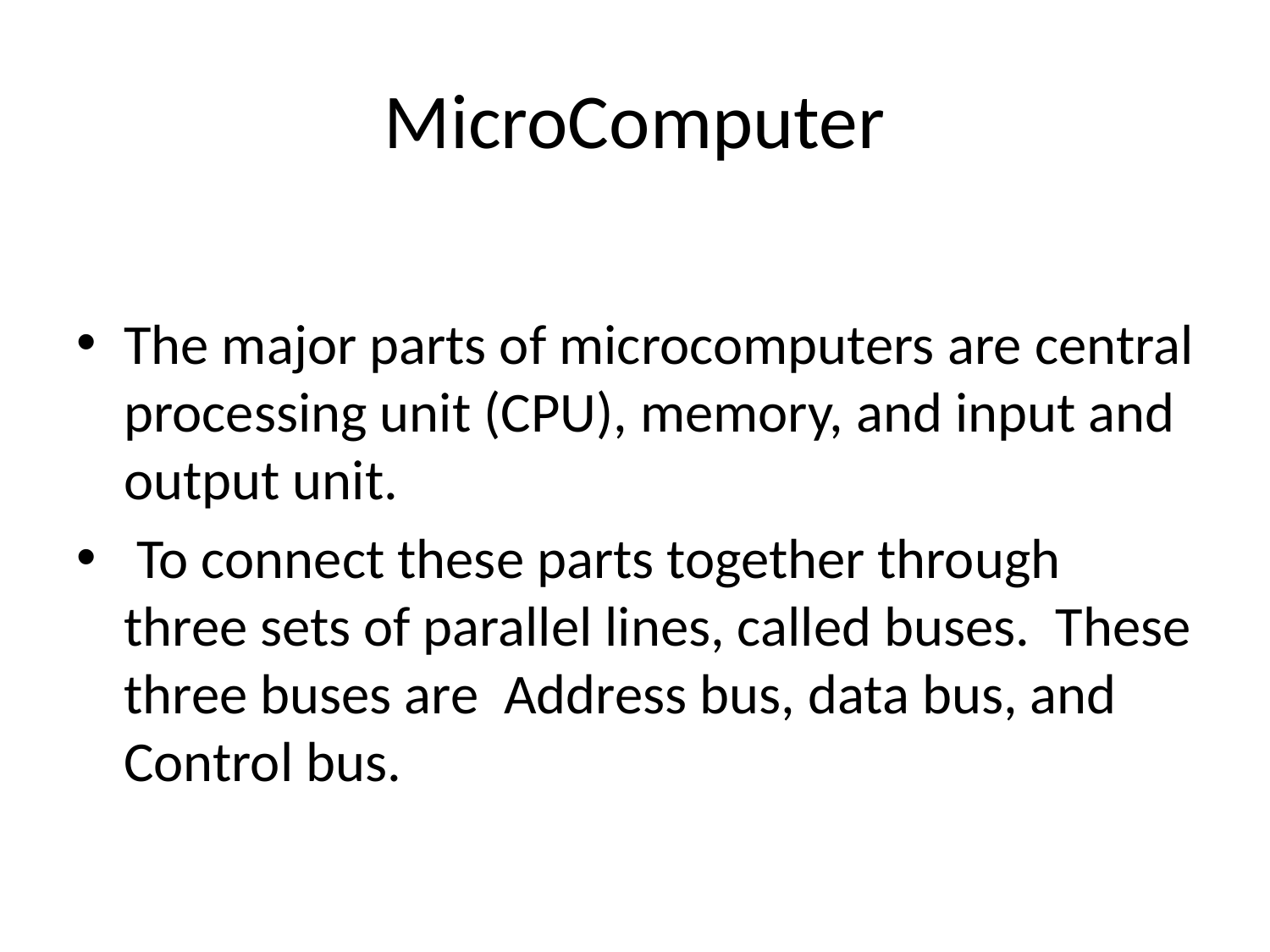

# MicroComputer

The major parts of microcomputers are central processing unit (CPU), memory, and input and output unit.
 To connect these parts together through three sets of parallel lines, called buses.  These three buses are  Address bus, data bus, and Control bus.